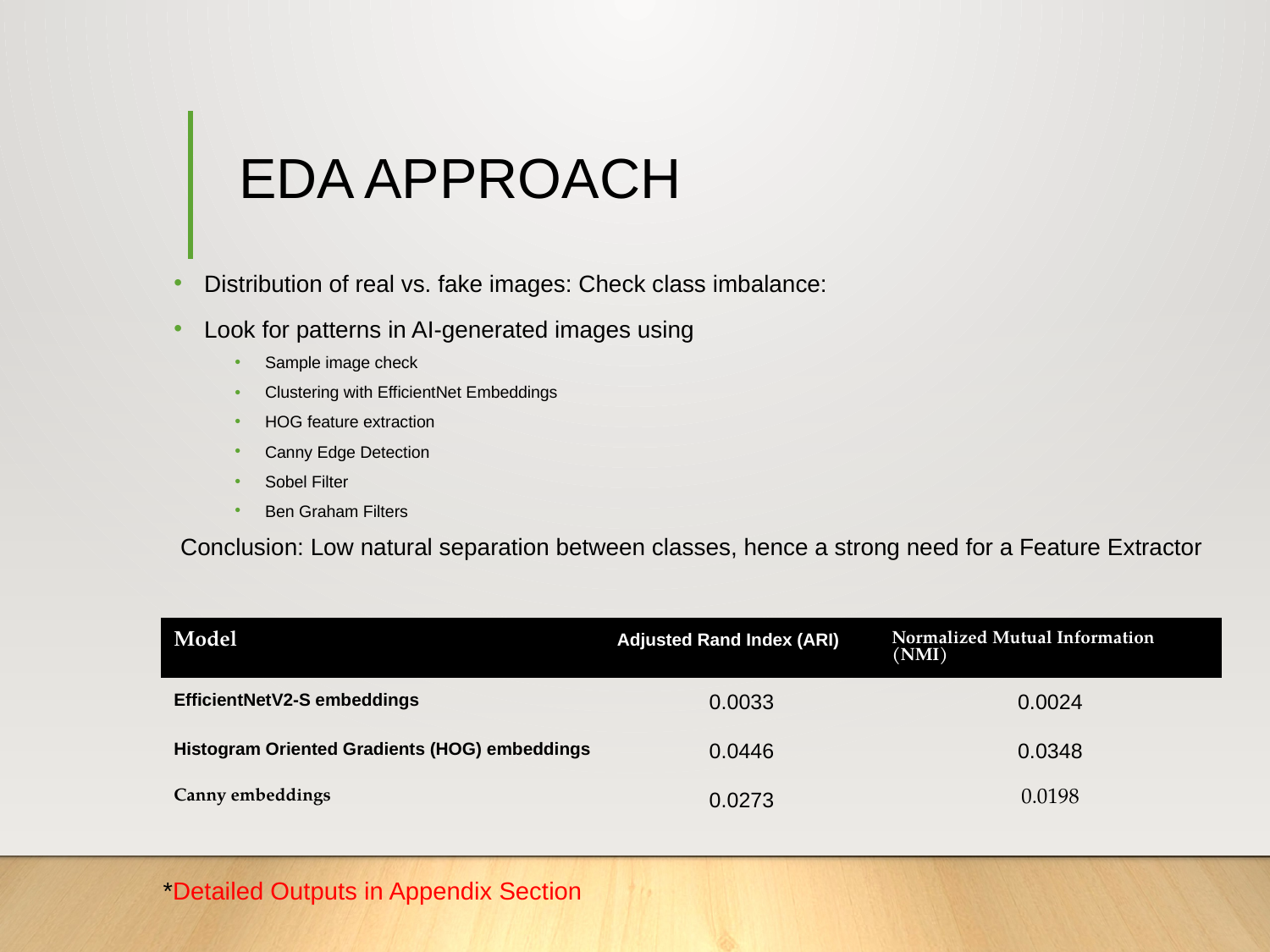

# EDA APPROACH
Distribution of real vs. fake images: Check class imbalance:
Look for patterns in AI-generated images using
Sample image check
Clustering with EfficientNet Embeddings
HOG feature extraction
Canny Edge Detection
Sobel Filter
Ben Graham Filters
 Conclusion: Low natural separation between classes, hence a strong need for a Feature Extractor

| Model | Adjusted Rand Index (ARI) | Normalized Mutual Information (NMI) |
| --- | --- | --- |
| EfficientNetV2-S embeddings | 0.0033 | 0.0024 |
| Histogram Oriented Gradients (HOG) embeddings | 0.0446 | 0.0348 |
| Canny embeddings | 0.0273 | 0.0198 |
*Detailed Outputs in Appendix Section